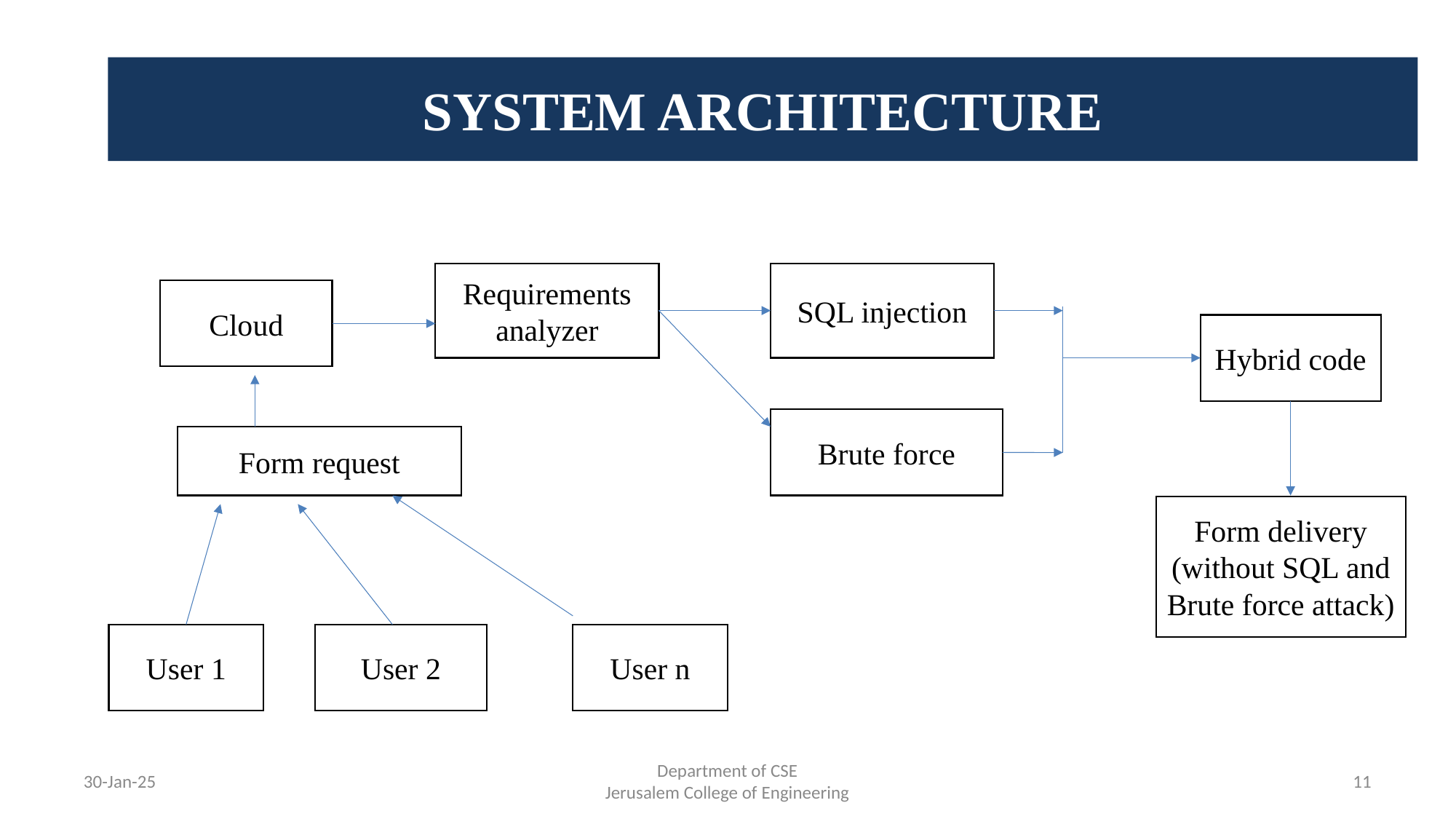

SYSTEM ARCHITECTURE
Requirements analyzer
SQL injection
Cloud
Hybrid code
Brute force
Form request
Form delivery
(without SQL and Brute force attack)

User 1
User 2
User n
30-Jan-25
Department of CSE
Jerusalem College of Engineering
11